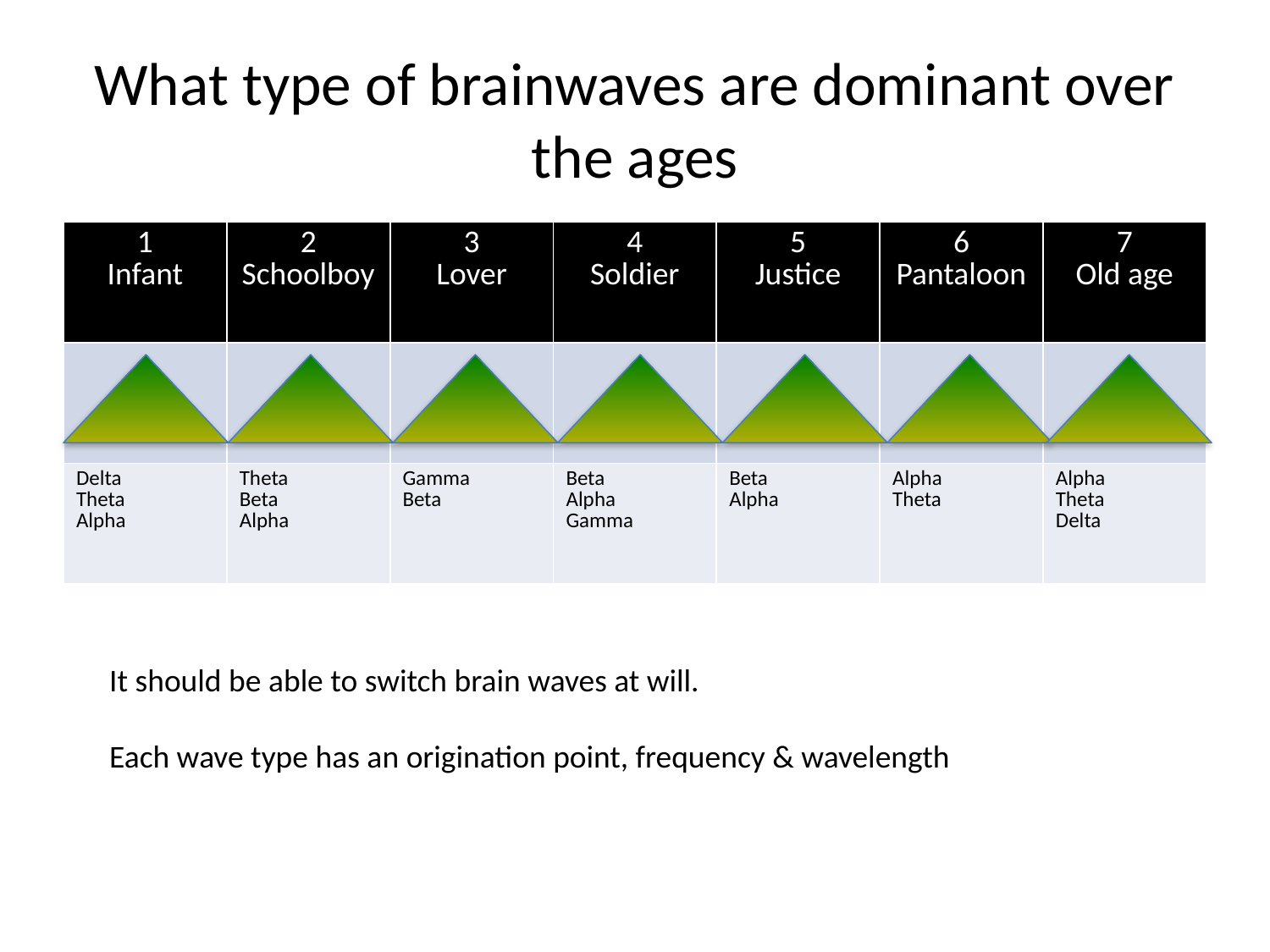

# What type of brainwaves are dominant over the ages
| 1 Infant | 2 Schoolboy | 3 Lover | 4 Soldier | 5 Justice | 6 Pantaloon | 7 Old age |
| --- | --- | --- | --- | --- | --- | --- |
|  |  |  |  |  |  |  |
| Delta Theta Alpha | Theta Beta Alpha | Gamma Beta | Beta Alpha Gamma | Beta Alpha | Alpha Theta | Alpha Theta Delta |

It should be able to switch brain waves at will.

Each wave type has an origination point, frequency & wavelength